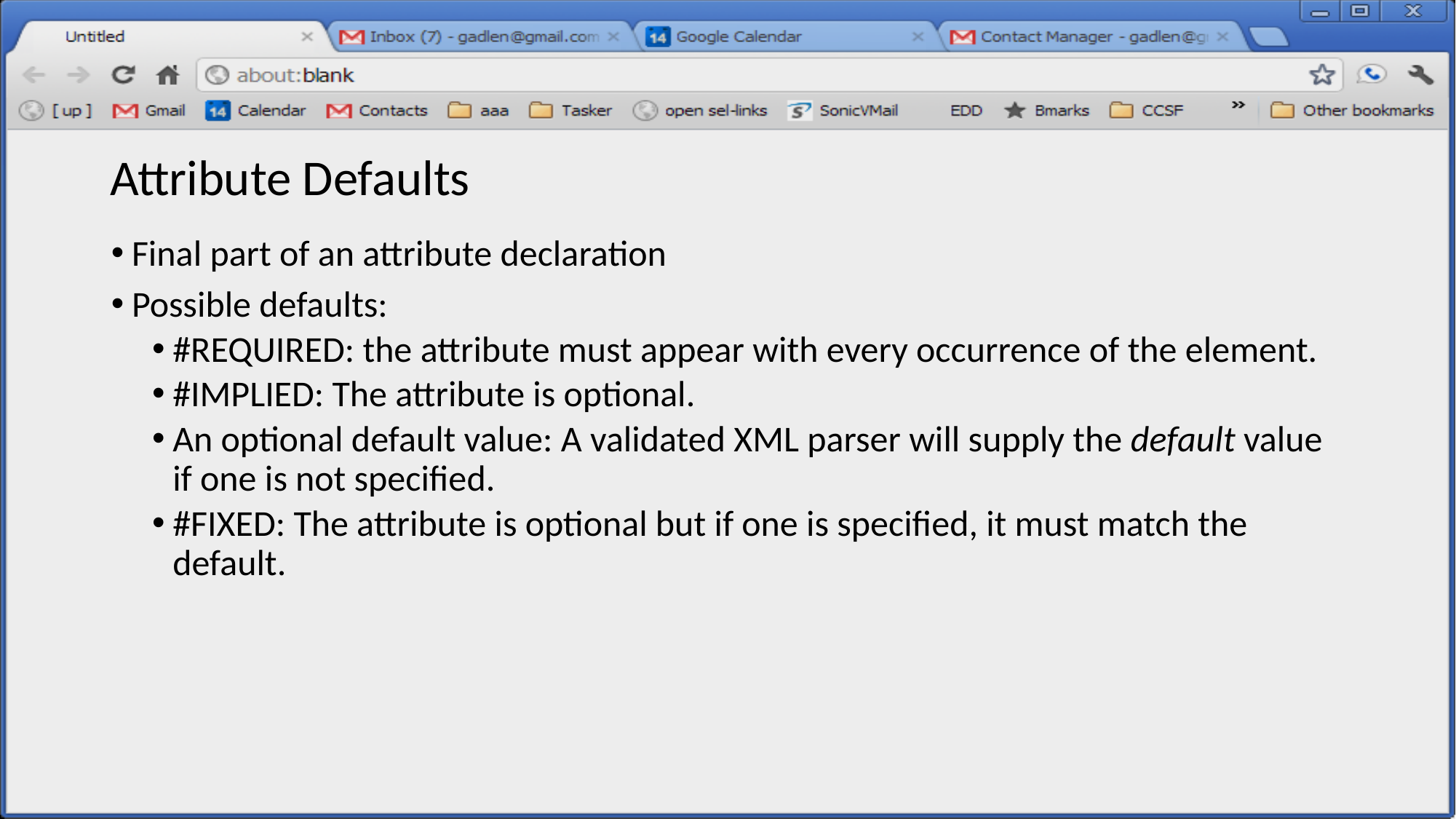

# Attribute Defaults
Final part of an attribute declaration
Possible defaults:
#REQUIRED: the attribute must appear with every occurrence of the element.
#IMPLIED: The attribute is optional.
An optional default value: A validated XML parser will supply the default value if one is not specified.
#FIXED: The attribute is optional but if one is specified, it must match the default.